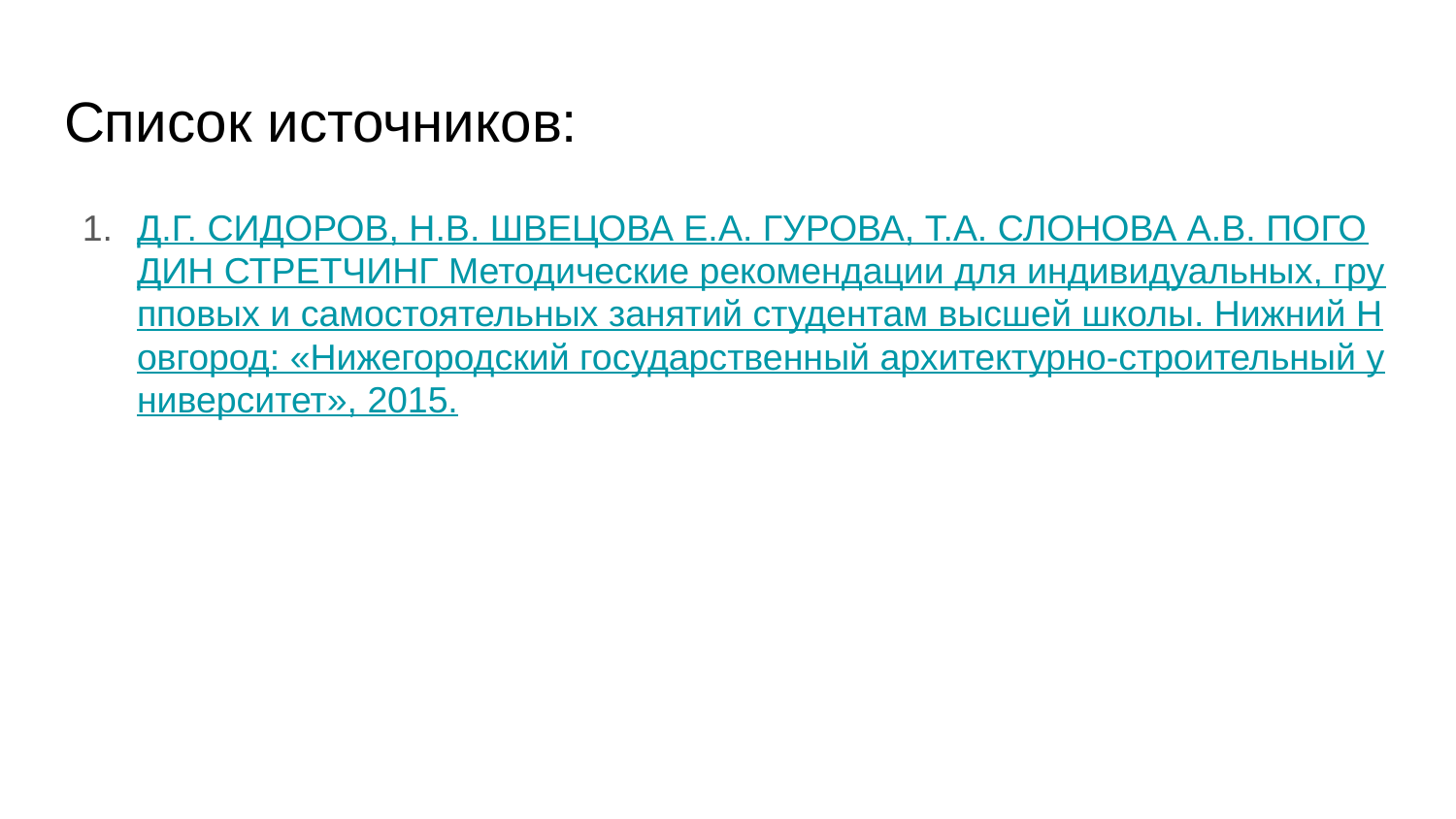

# Список источников:
Д.Г. СИДОРОВ, Н.В. ШВЕЦОВА Е.А. ГУРОВА, Т.А. СЛОНОВА А.В. ПОГОДИН СТРЕТЧИНГ Методические рекомендации для индивидуальных, групповых и самостоятельных занятий студентам высшей школы. Нижний Новгород: «Нижегородский государственный архитектурно-строительный университет», 2015.